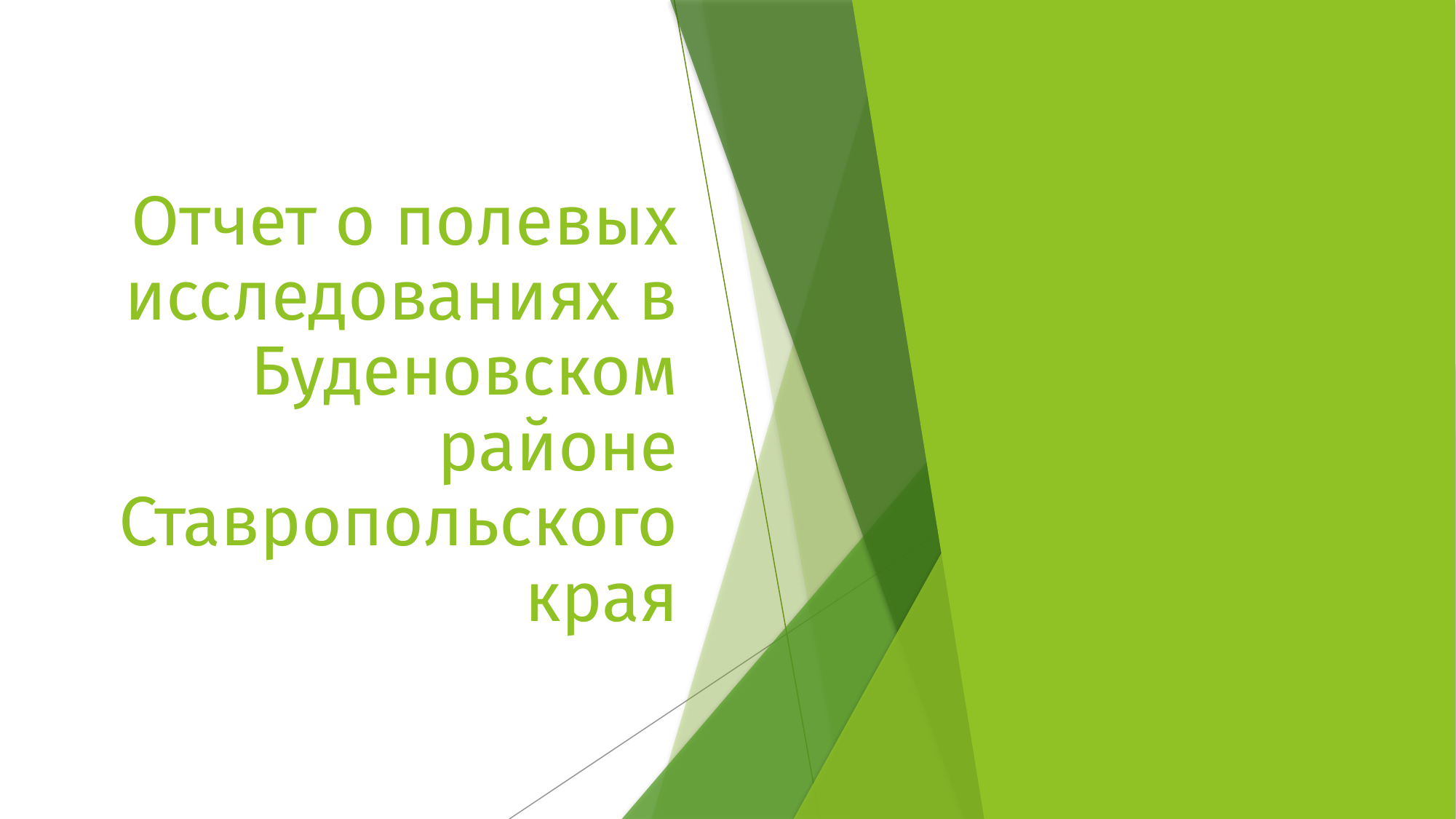

# Отчет о полевых исследованиях в Буденовском районе Ставропольского края